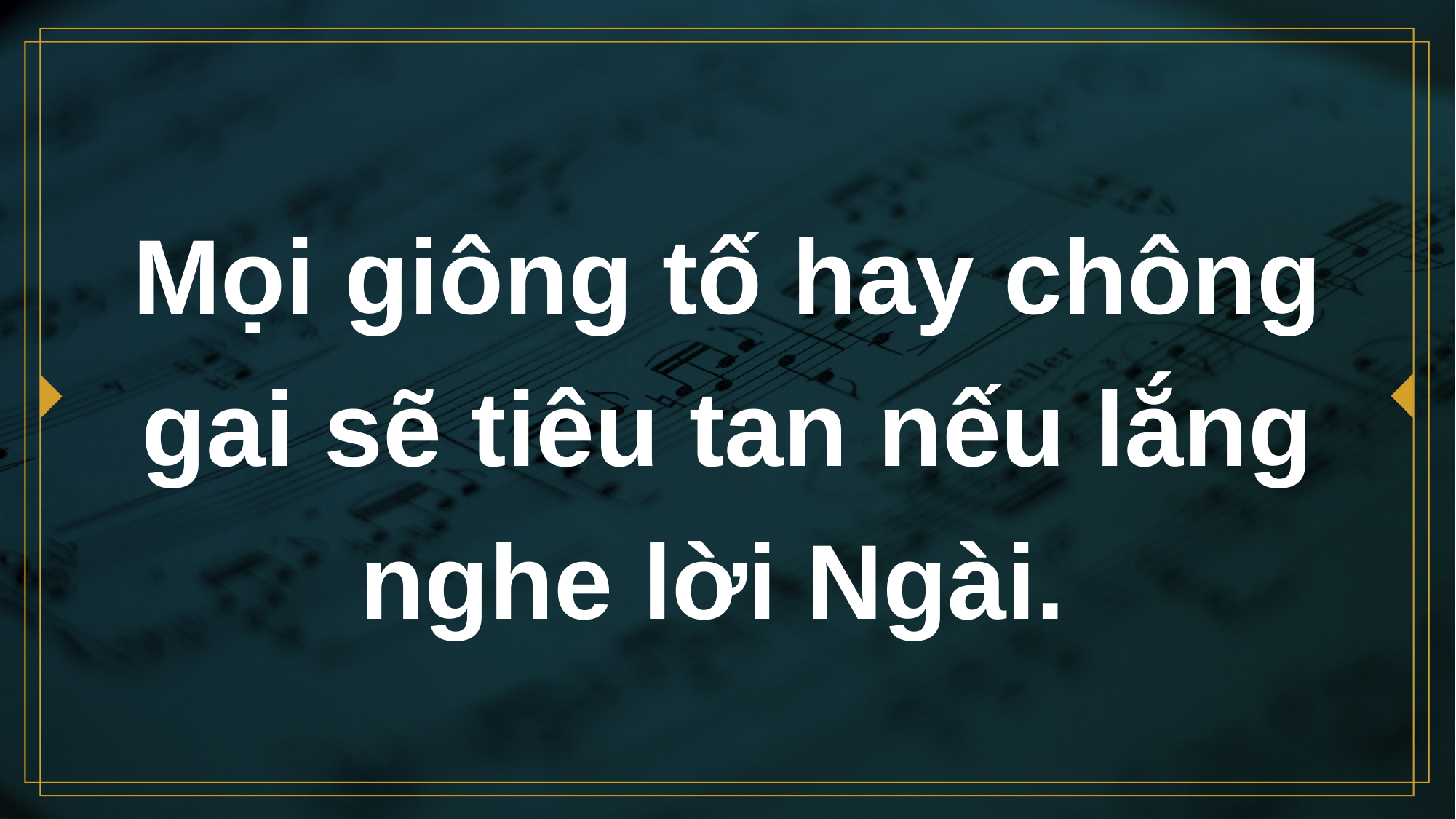

# Mọi giông tố hay chông gai sẽ tiêu tan nếu lắng nghe lời Ngài.